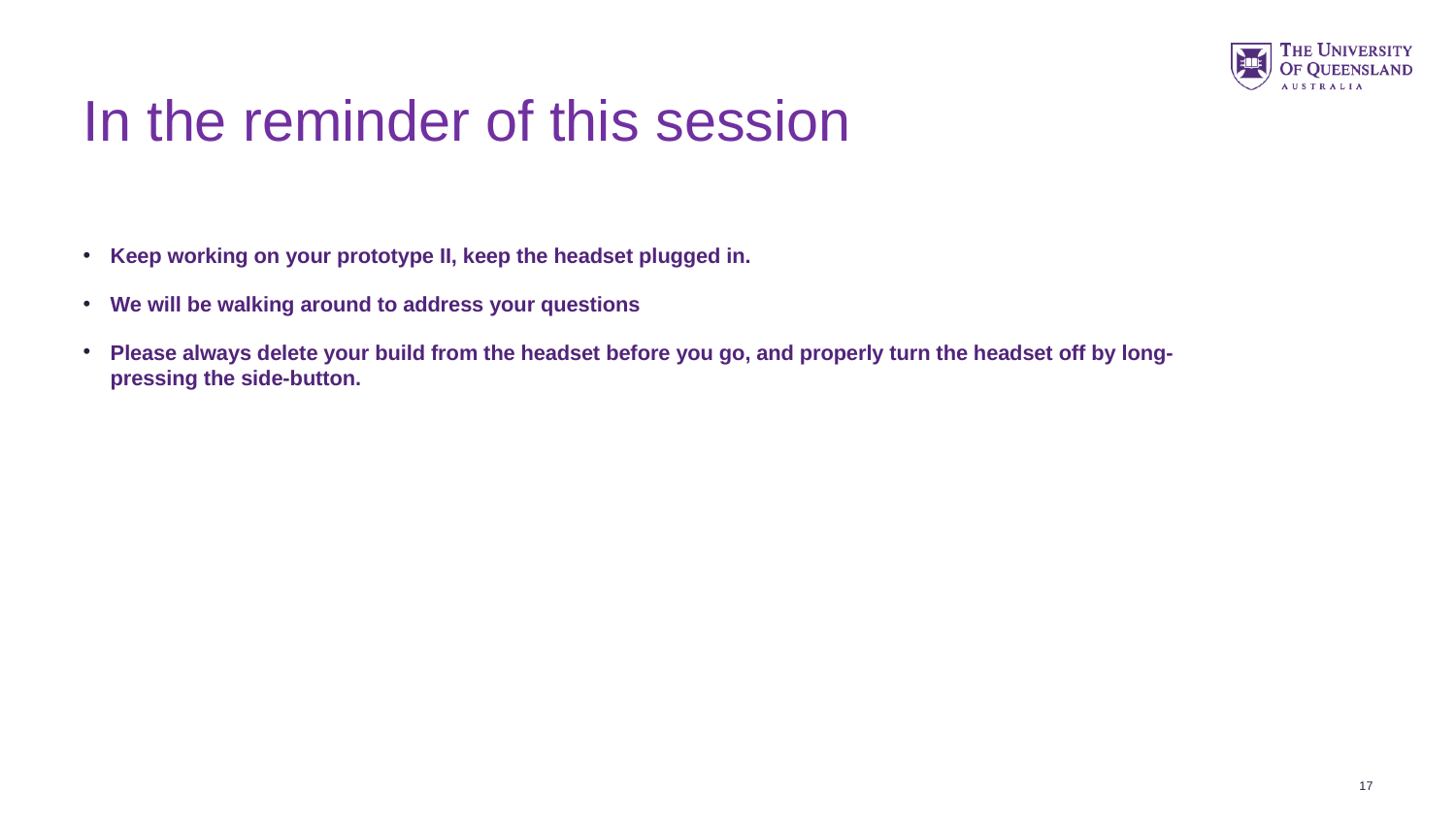

# In the reminder of this session
Keep working on your prototype II, keep the headset plugged in.
We will be walking around to address your questions
Please always delete your build from the headset before you go, and properly turn the headset off by long-pressing the side-button.

17